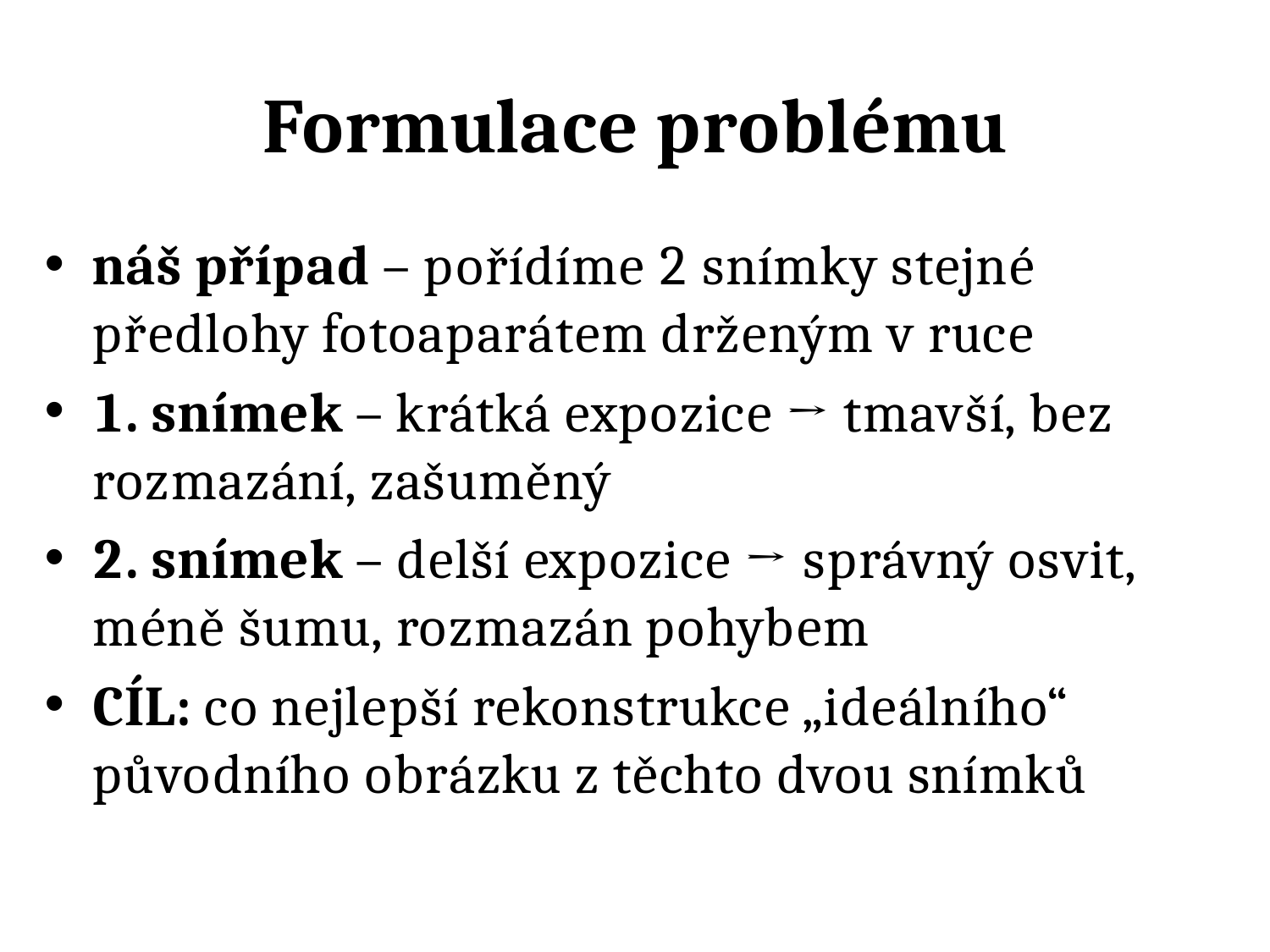

# Formulace problému
náš případ – pořídíme 2 snímky stejné předlohy fotoaparátem drženým v ruce
1. snímek – krátká expozice → tmavší, bez rozmazání, zašuměný
2. snímek – delší expozice → správný osvit, méně šumu, rozmazán pohybem
CÍL: co nejlepší rekonstrukce „ideálního“ původního obrázku z těchto dvou snímků